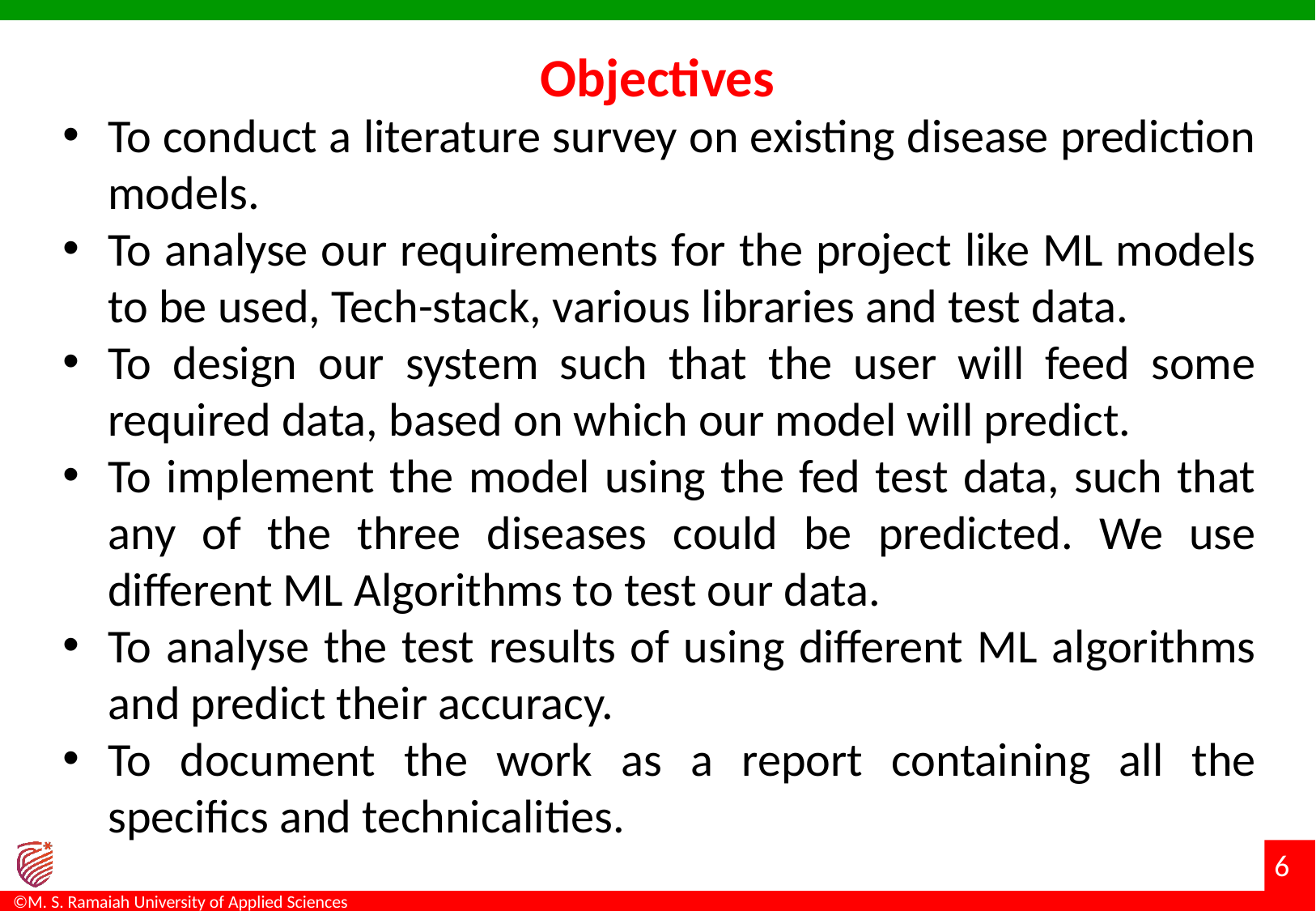

# Objectives
To conduct a literature survey on existing disease prediction models.
To analyse our requirements for the project like ML models to be used, Tech-stack, various libraries and test data.
To design our system such that the user will feed some required data, based on which our model will predict.
To implement the model using the fed test data, such that any of the three diseases could be predicted. We use different ML Algorithms to test our data.
To analyse the test results of using different ML algorithms and predict their accuracy.
To document the work as a report containing all the specifics and technicalities.